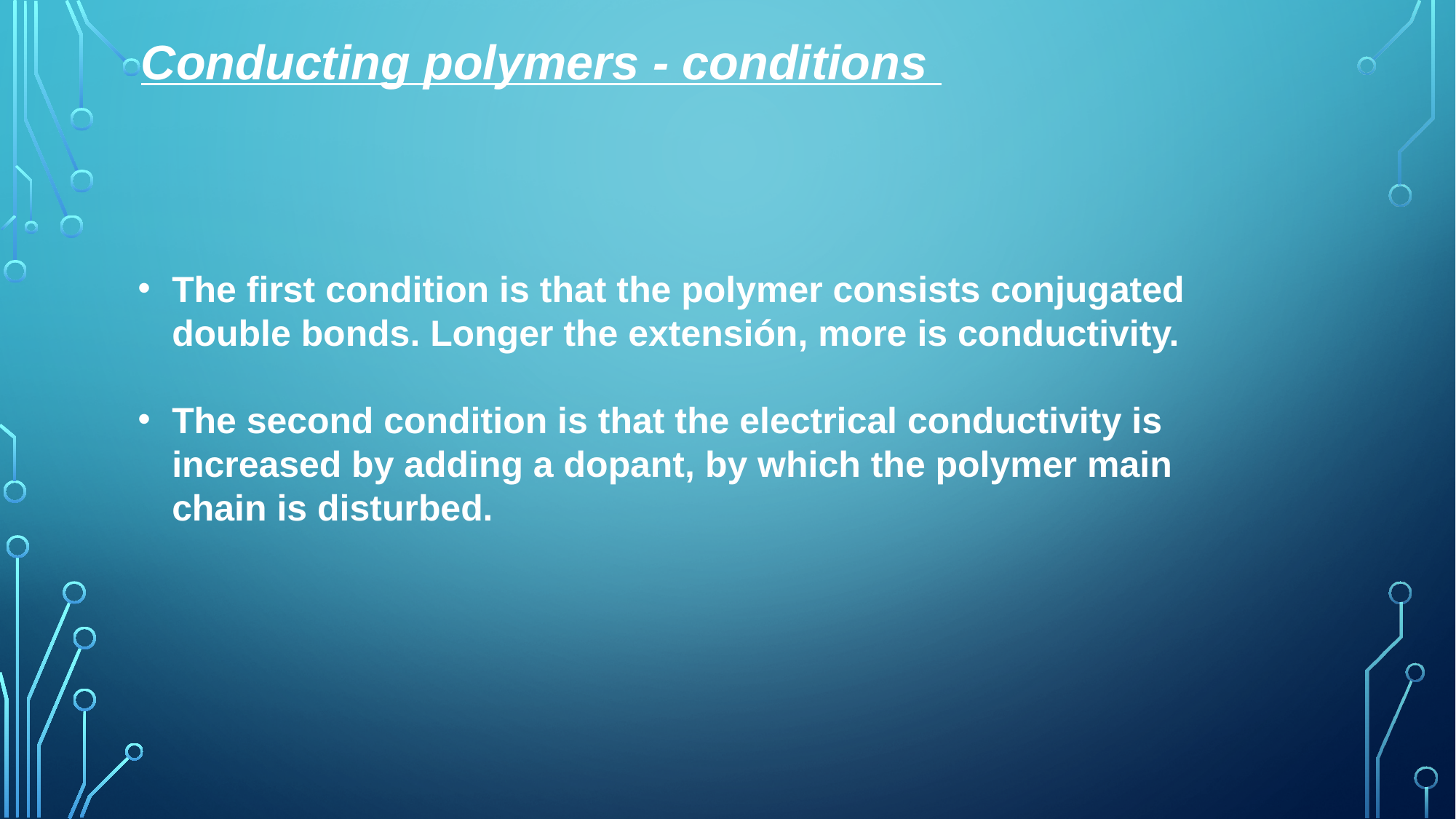

Conducting polymers - conditions
The first condition is that the polymer consists conjugated double bonds. Longer the extensión, more is conductivity.

The second condition is that the electrical conductivity is increased by adding a dopant, by which the polymer main chain is disturbed.